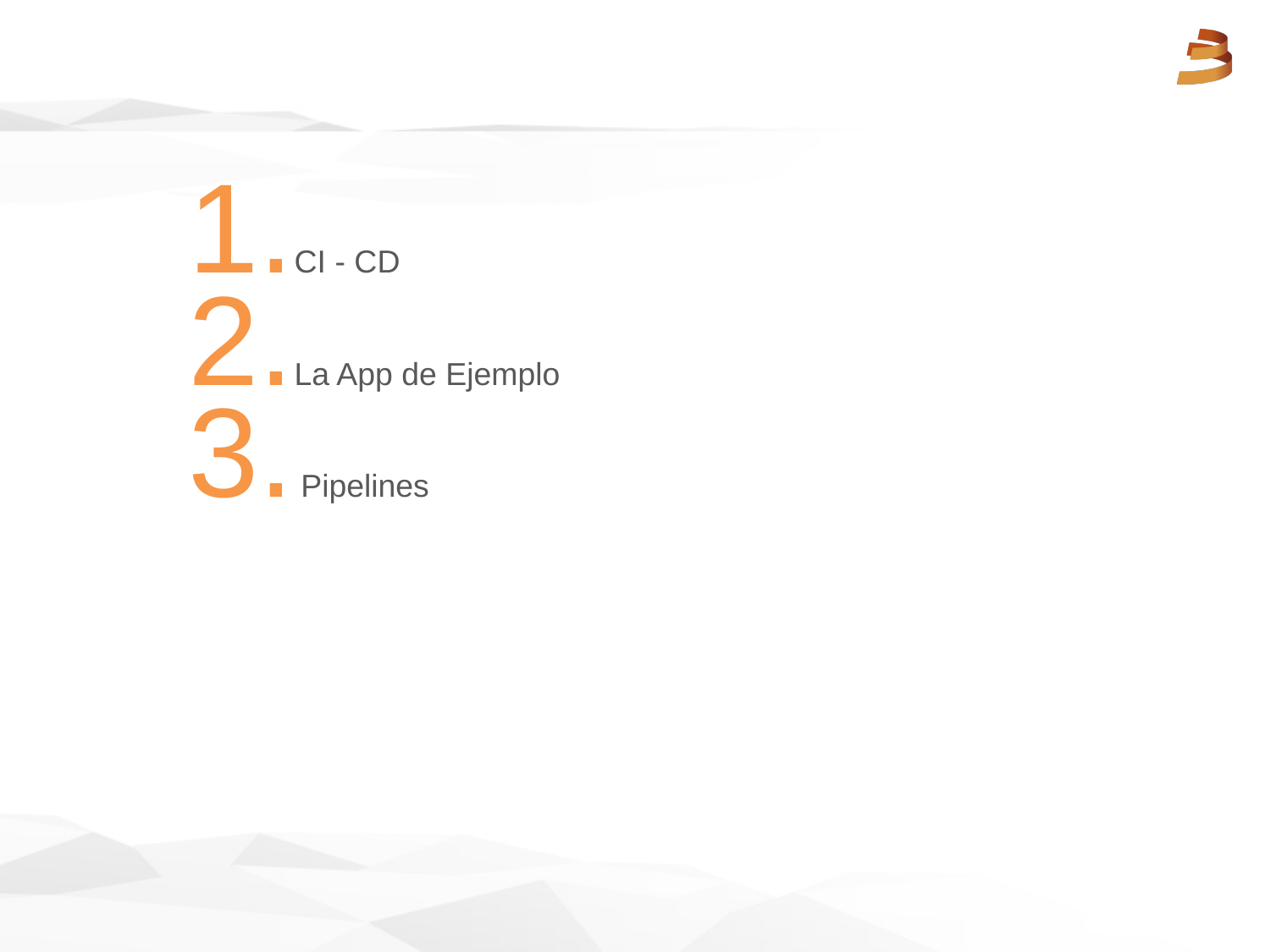

CI - CD
La App de Ejemplo
Pipelines